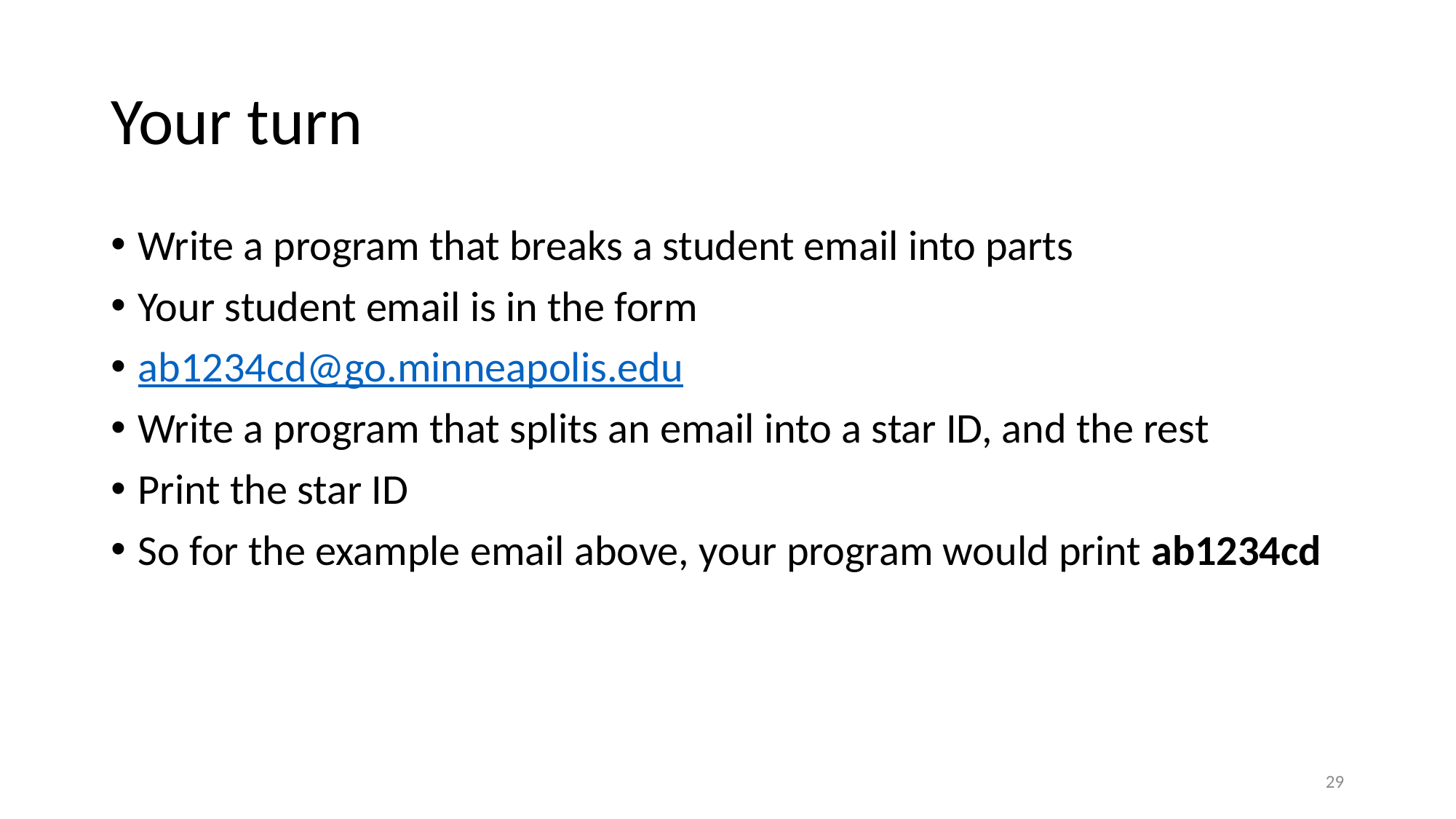

# Your turn
Write a program that breaks a student email into parts
Your student email is in the form
ab1234cd@go.minneapolis.edu
Write a program that splits an email into a star ID, and the rest
Print the star ID
So for the example email above, your program would print ab1234cd
29